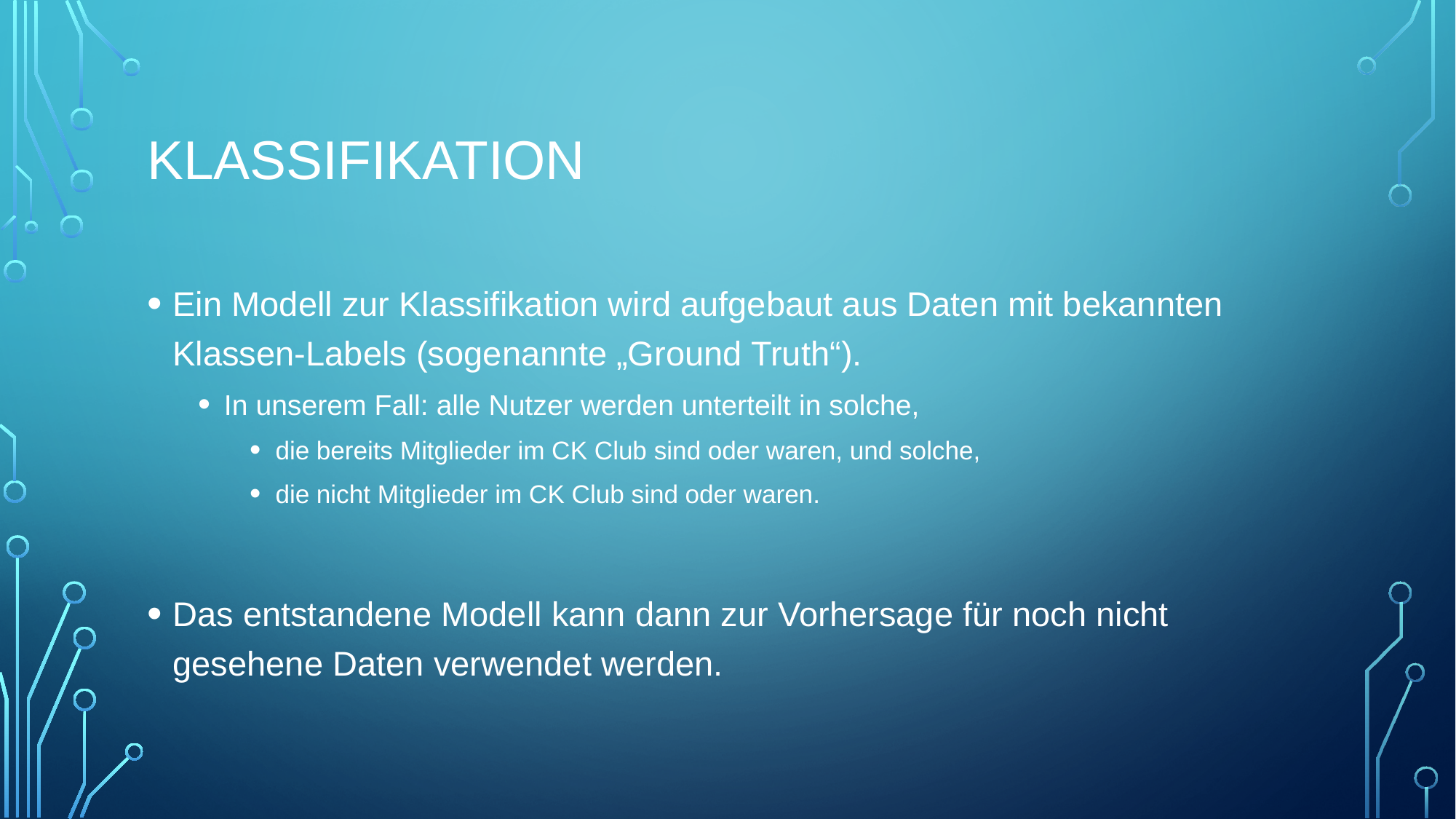

# Klassifikation
Ein Modell zur Klassifikation wird aufgebaut aus Daten mit bekannten Klassen-Labels (sogenannte „Ground Truth“).
In unserem Fall: alle Nutzer werden unterteilt in solche,
die bereits Mitglieder im CK Club sind oder waren, und solche,
die nicht Mitglieder im CK Club sind oder waren.

Das entstandene Modell kann dann zur Vorhersage für noch nicht gesehene Daten verwendet werden.